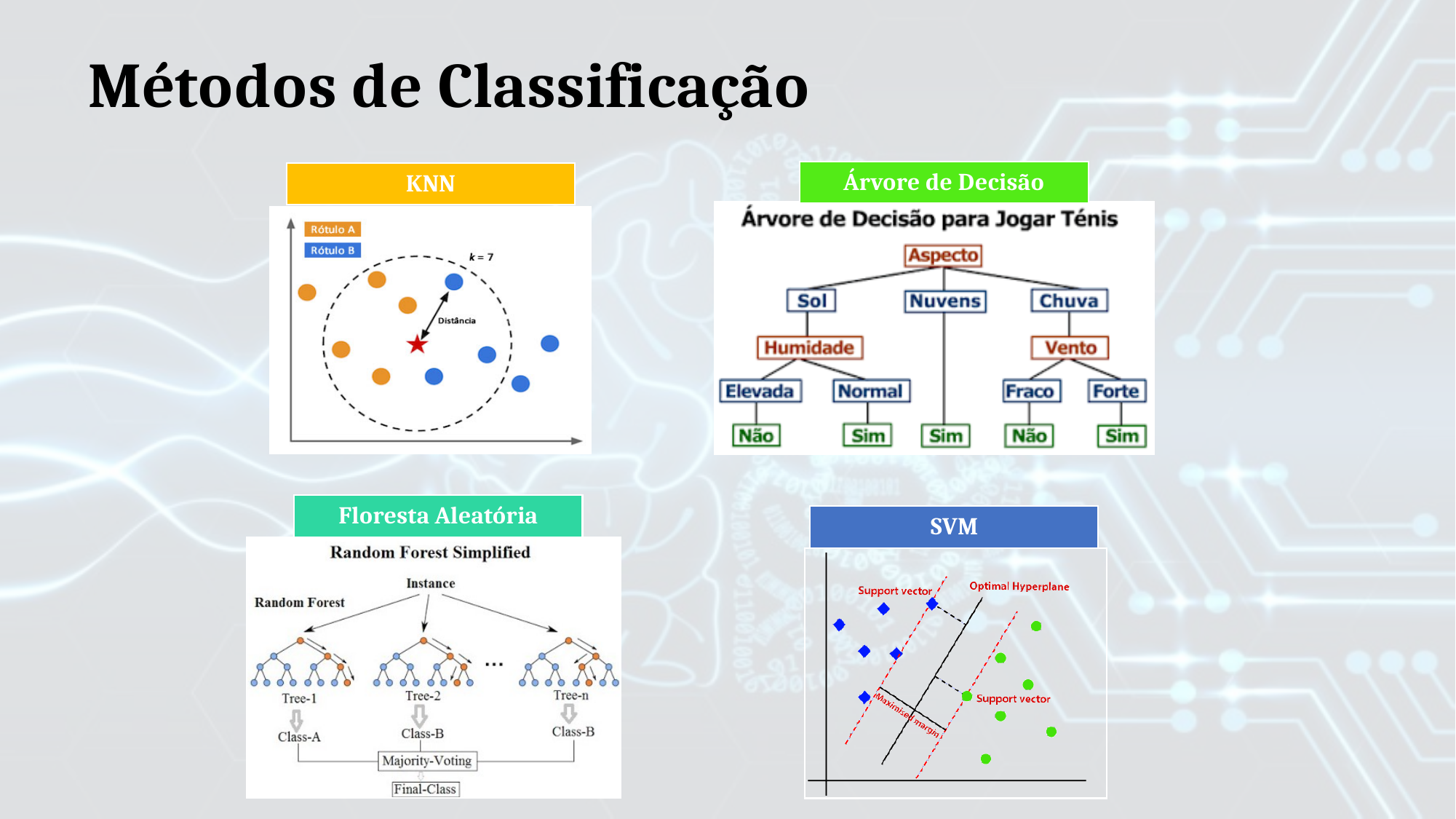

# Métodos de Classificação
KNN
Árvore de Decisão
Floresta Aleatória
SVM